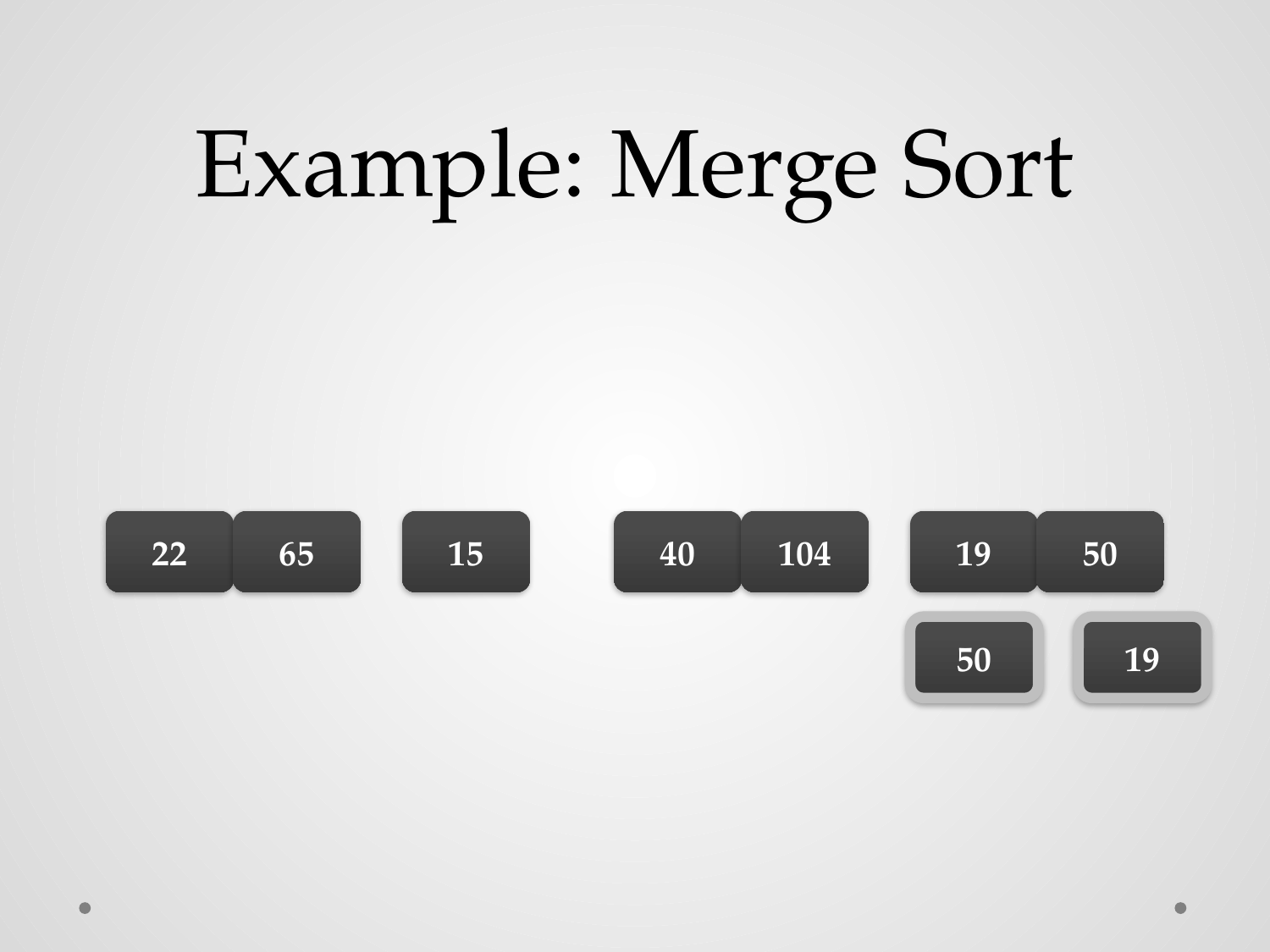

# Example: Merge Sort
22
65
15
40
104
19
50
50
19